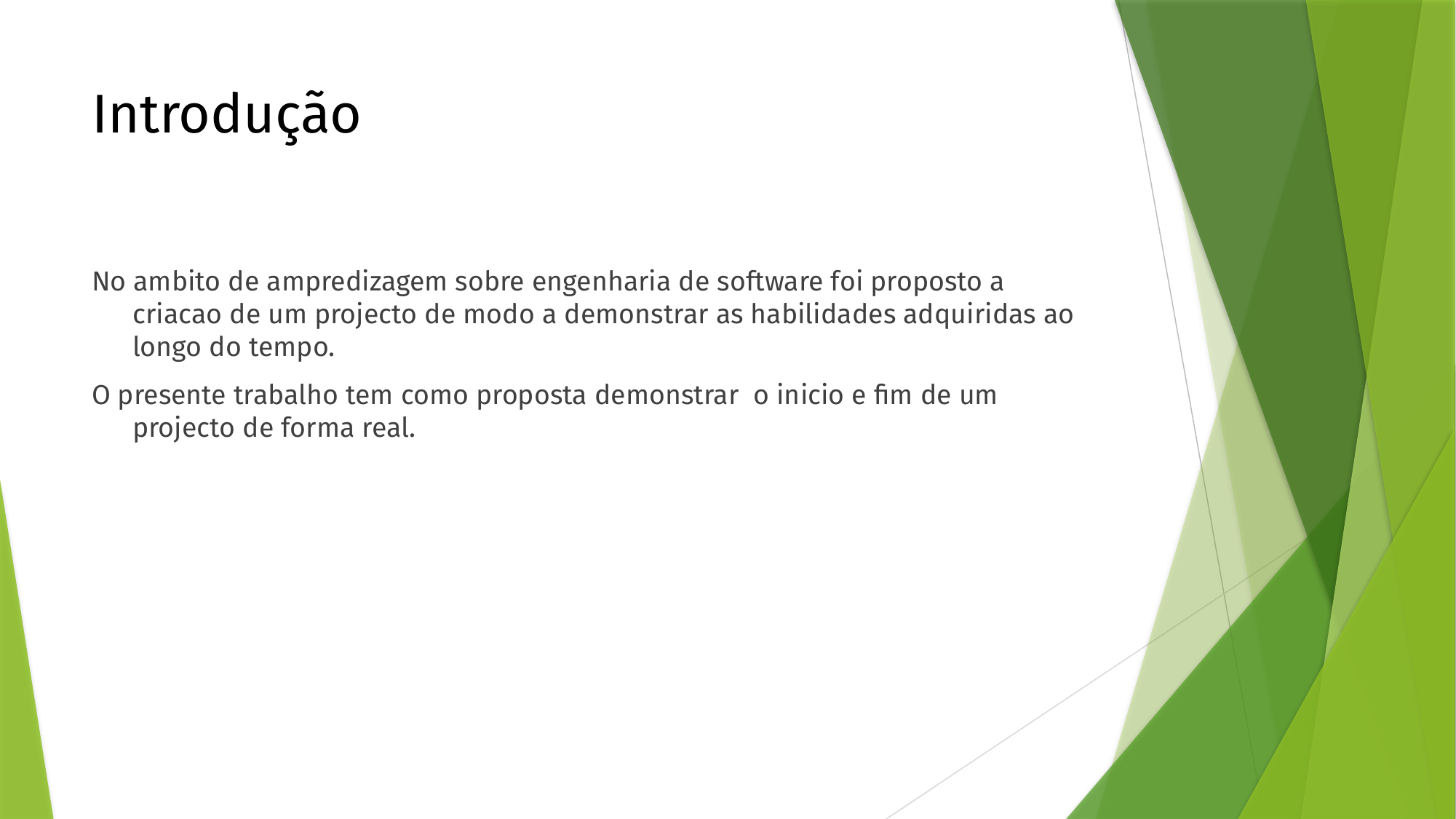

# Introdução
No ambito de ampredizagem sobre engenharia de software foi proposto a criacao de um projecto de modo a demonstrar as habilidades adquiridas ao longo do tempo.
O presente trabalho tem como proposta demonstrar  o inicio e fim de um projecto de forma real.